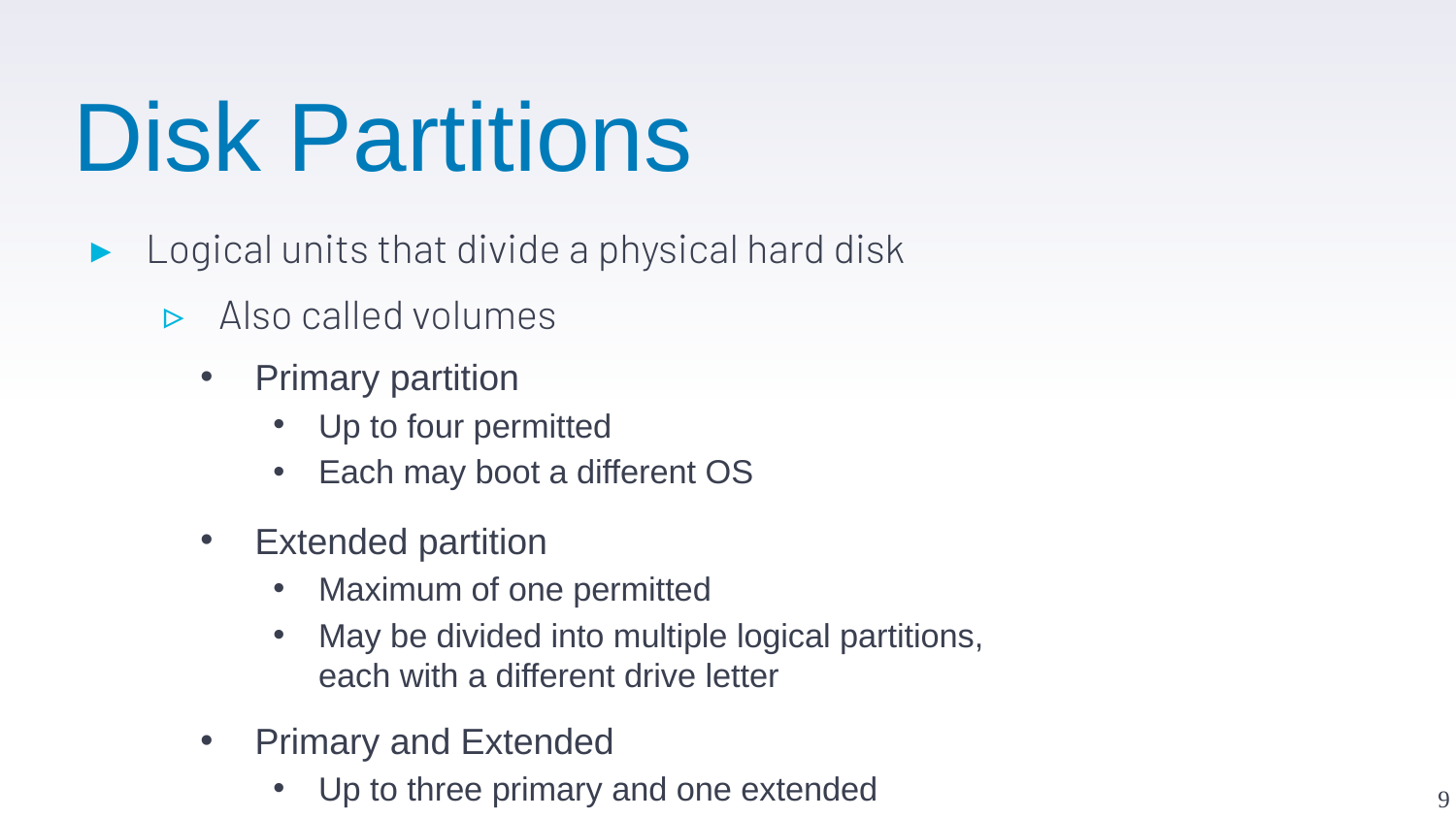

# Disk Partitions
Logical units that divide a physical hard disk
Also called volumes
Primary partition
Up to four permitted
Each may boot a different OS
Extended partition
Maximum of one permitted
May be divided into multiple logical partitions, each with a different drive letter
Primary and Extended
Up to three primary and one extended
9